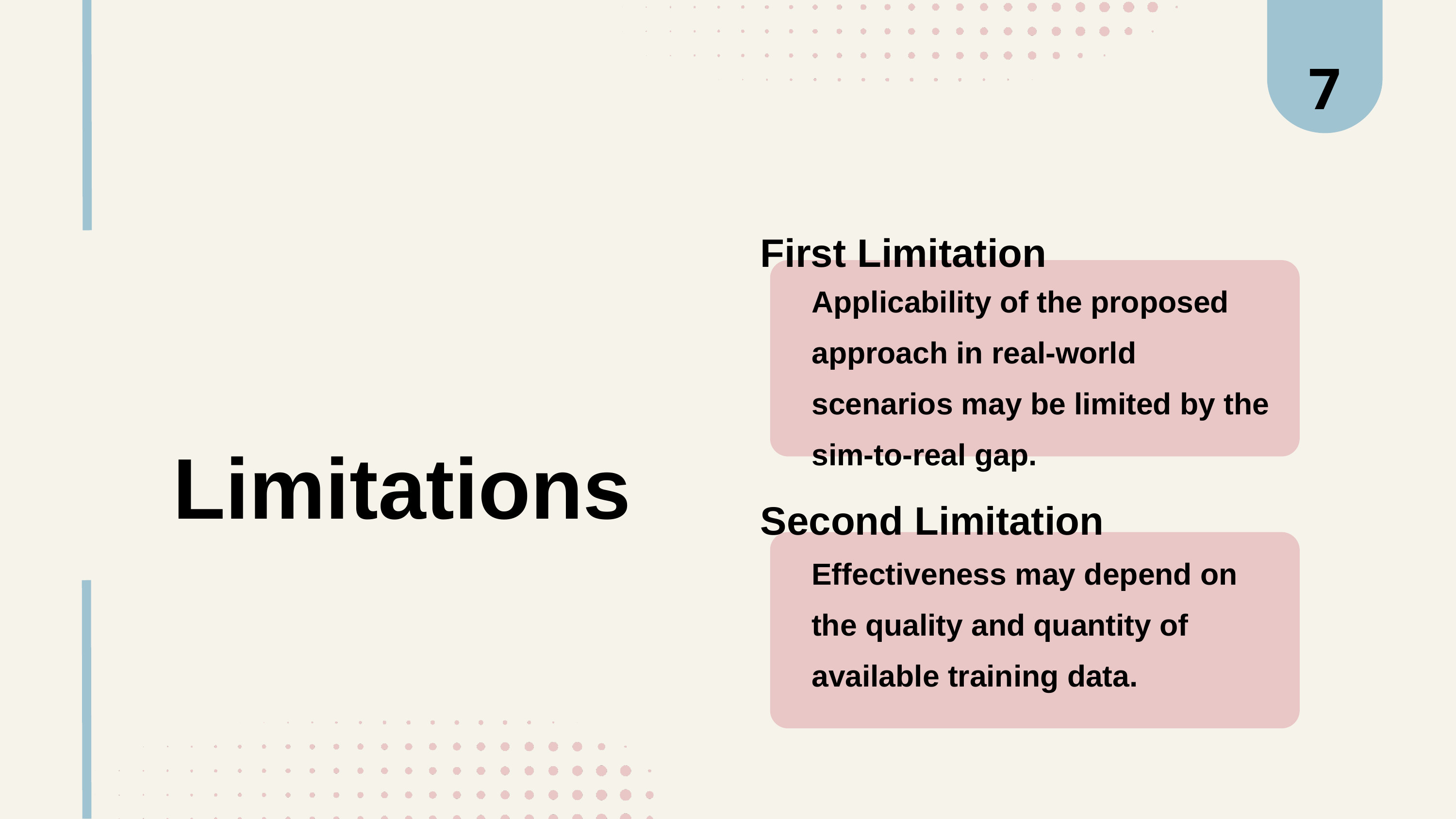

7
First Limitation

Applicability of the proposed approach in real-world scenarios may be limited by the sim-to-real gap.
Limitations

Second Limitation

Effectiveness may depend on the quality and quantity of available training data.